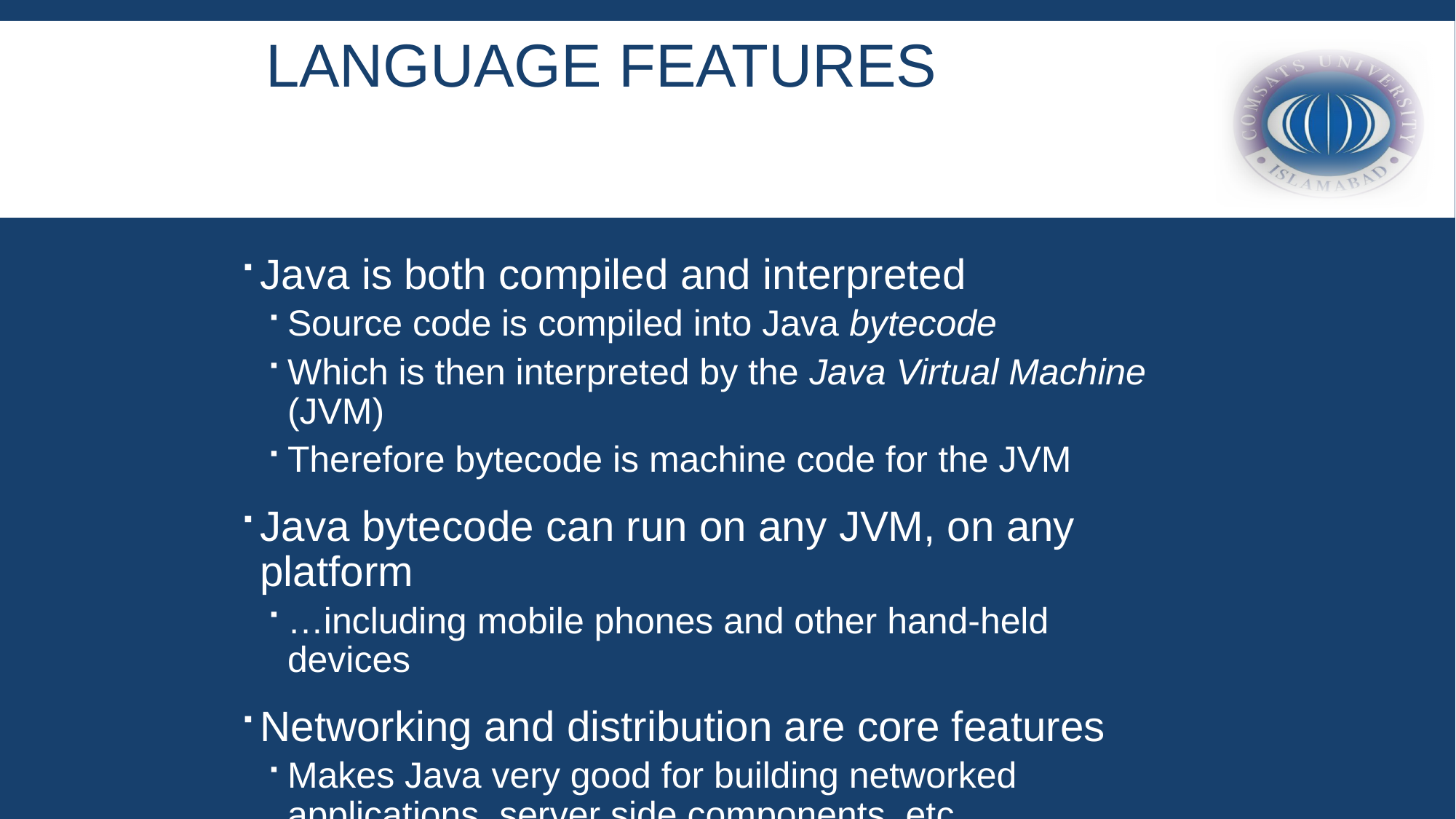

# Language Features
Java is both compiled and interpreted
Source code is compiled into Java bytecode
Which is then interpreted by the Java Virtual Machine (JVM)
Therefore bytecode is machine code for the JVM
Java bytecode can run on any JVM, on any platform
…including mobile phones and other hand-held devices
Networking and distribution are core features
Makes Java very good for building networked applications, server side components, etc.
25